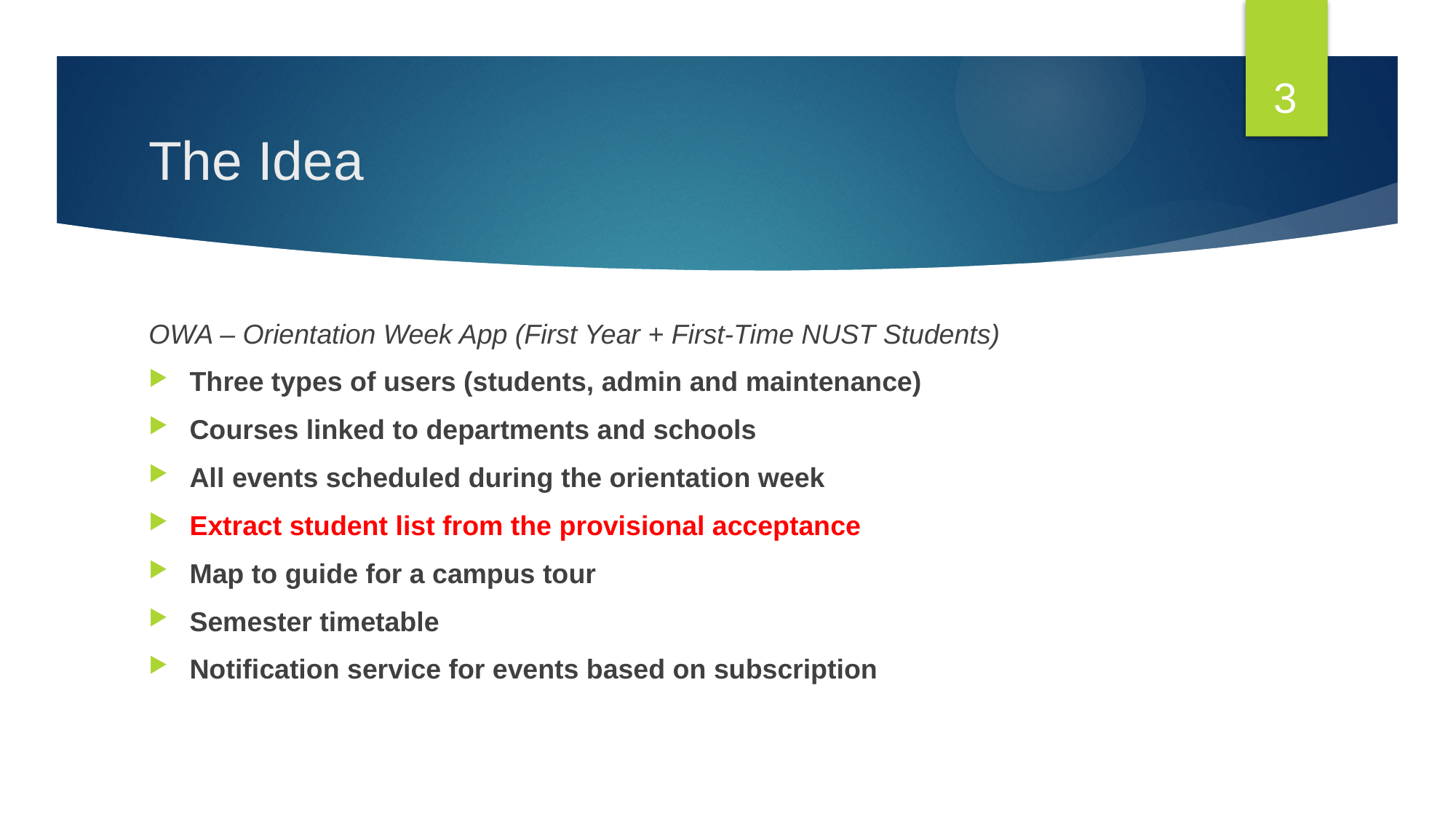

3
# The Idea
OWA – Orientation Week App (First Year + First-Time NUST Students)
Three types of users (students, admin and maintenance)
Courses linked to departments and schools
All events scheduled during the orientation week
Extract student list from the provisional acceptance
Map to guide for a campus tour
Semester timetable
Notification service for events based on subscription